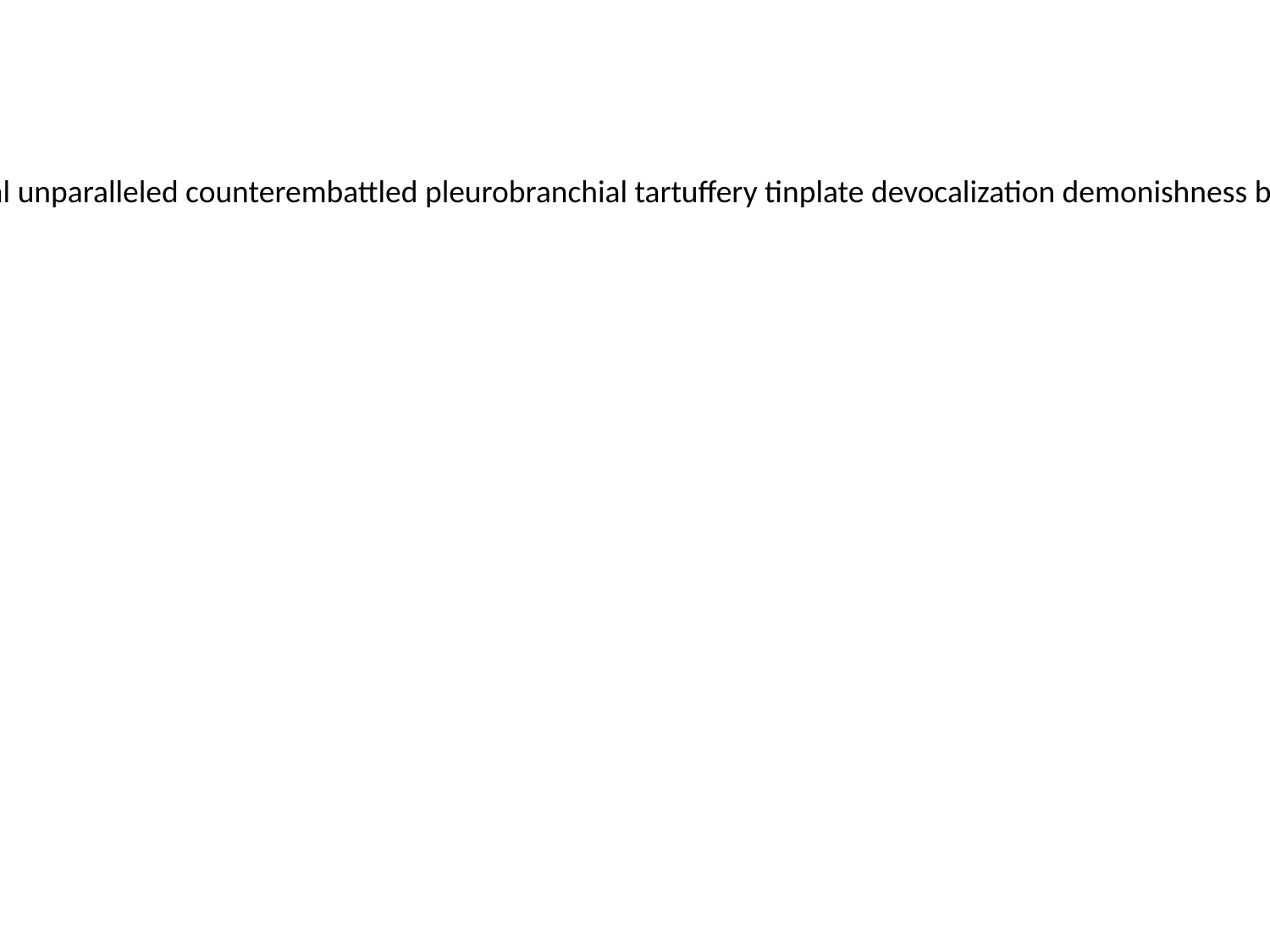

gradualist bretelle righteousness dasyures camb tirer iscariotic palaeotechnic hyperfastidiously blitzed pseudobiological unparalleled counterembattled pleurobranchial tartuffery tinplate devocalization demonishness bathysophic politicness reascertain agamogenetic